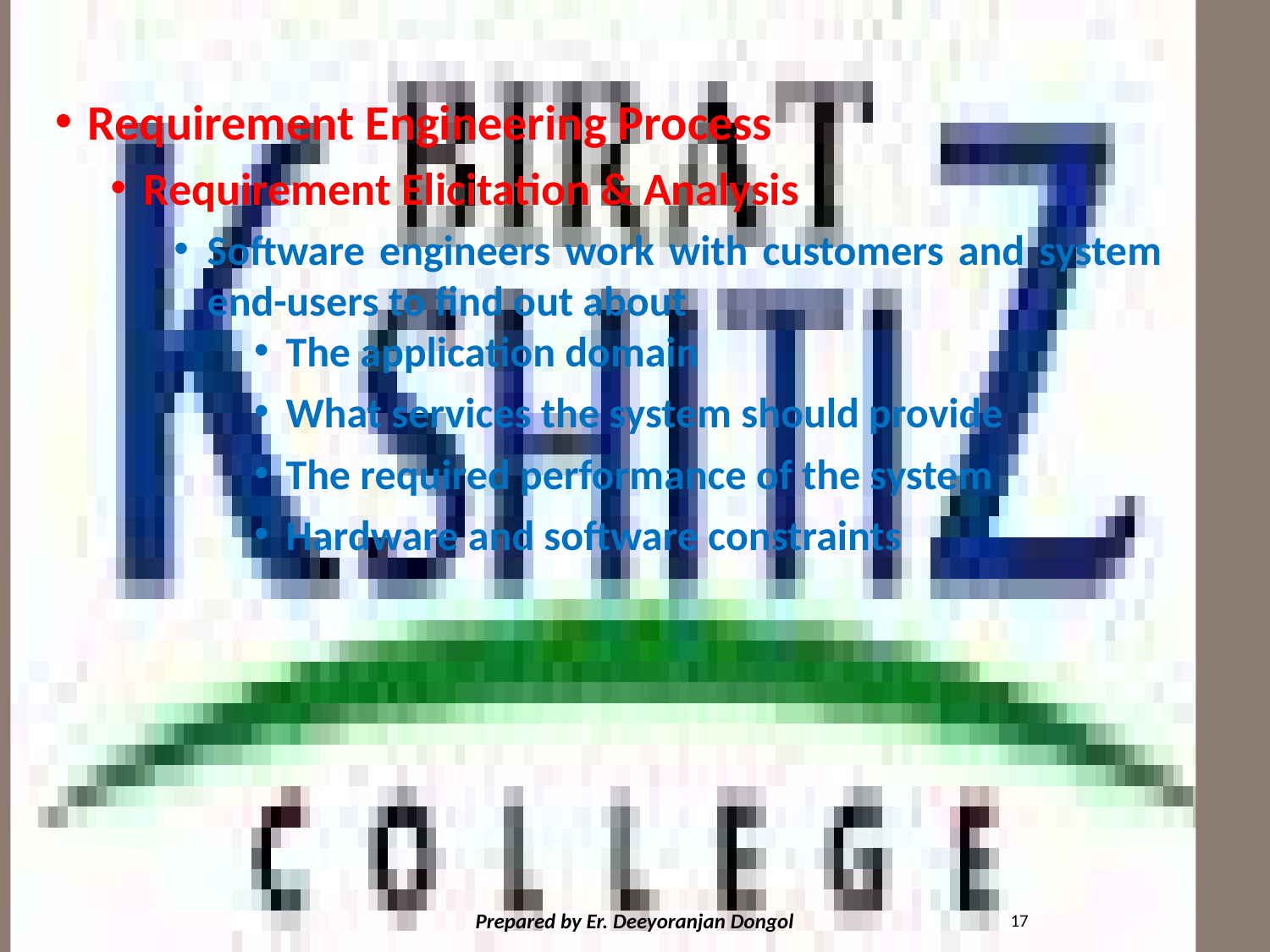

#
Requirement Engineering Process
Requirement Elicitation & Analysis
Software engineers work with customers and system end-users to find out about
The application domain
What services the system should provide
The required performance of the system
Hardware and software constraints

17
Prepared by Er. Deeyoranjan Dongol